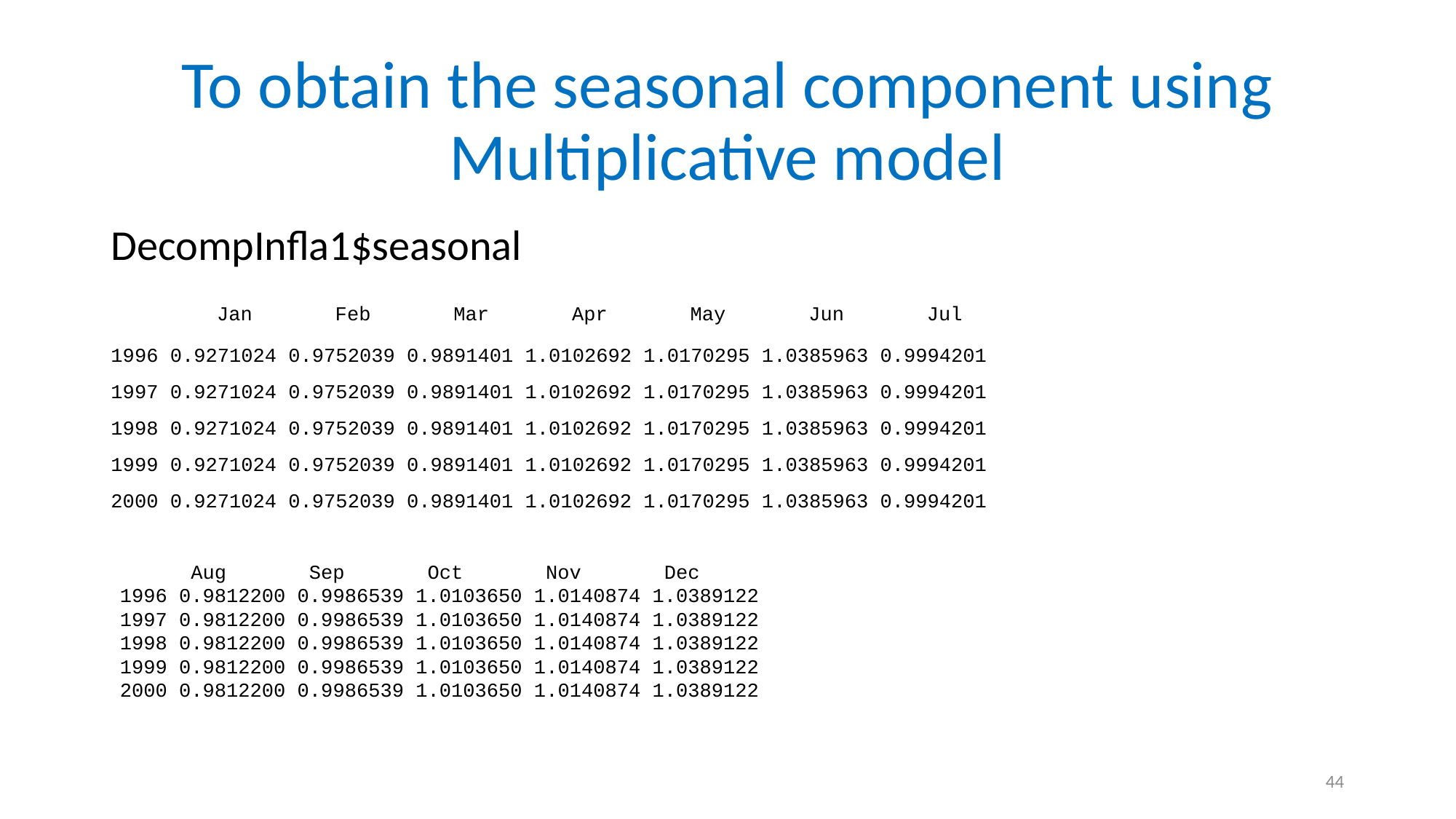

# To obtain the seasonal component using Multiplicative model
DecompInfla1$seasonal
           Jan       Feb       Mar       Apr       May       Jun       Jul
1996 0.9271024 0.9752039 0.9891401 1.0102692 1.0170295 1.0385963 0.9994201
1997 0.9271024 0.9752039 0.9891401 1.0102692 1.0170295 1.0385963 0.9994201
1998 0.9271024 0.9752039 0.9891401 1.0102692 1.0170295 1.0385963 0.9994201
1999 0.9271024 0.9752039 0.9891401 1.0102692 1.0170295 1.0385963 0.9994201
2000 0.9271024 0.9752039 0.9891401 1.0102692 1.0170295 1.0385963 0.9994201
      Aug       Sep       Oct       Nov       Dec
1996 0.9812200 0.9986539 1.0103650 1.0140874 1.0389122
1997 0.9812200 0.9986539 1.0103650 1.0140874 1.0389122
1998 0.9812200 0.9986539 1.0103650 1.0140874 1.0389122
1999 0.9812200 0.9986539 1.0103650 1.0140874 1.0389122
2000 0.9812200 0.9986539 1.0103650 1.0140874 1.0389122
44